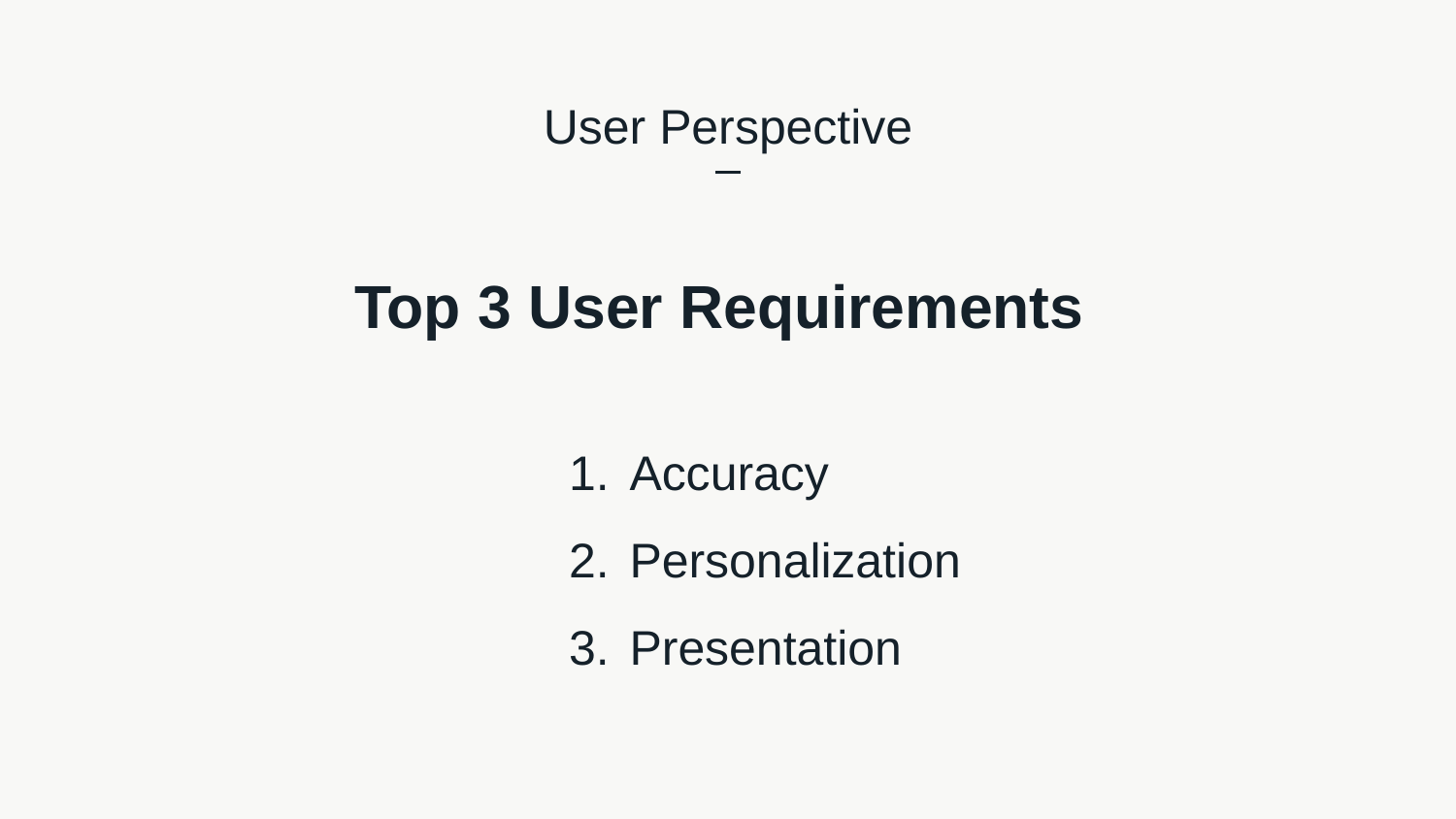

# User Perspective
Top 3 User Requirements

Accuracy
Personalization
Presentation